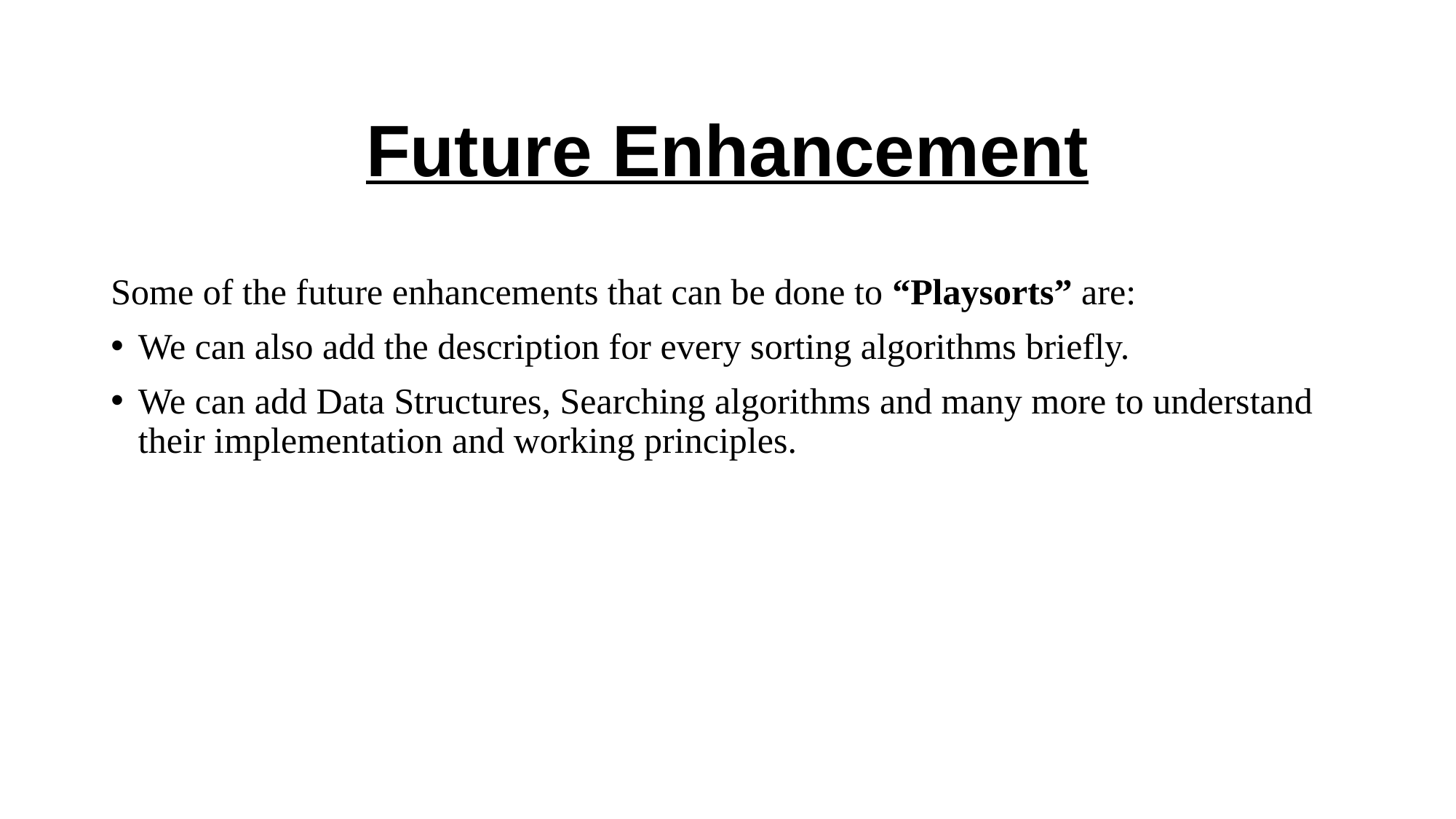

# Future Enhancement
Some of the future enhancements that can be done to “Playsorts” are:
We can also add the description for every sorting algorithms briefly.
We can add Data Structures, Searching algorithms and many more to understand their implementation and working principles.